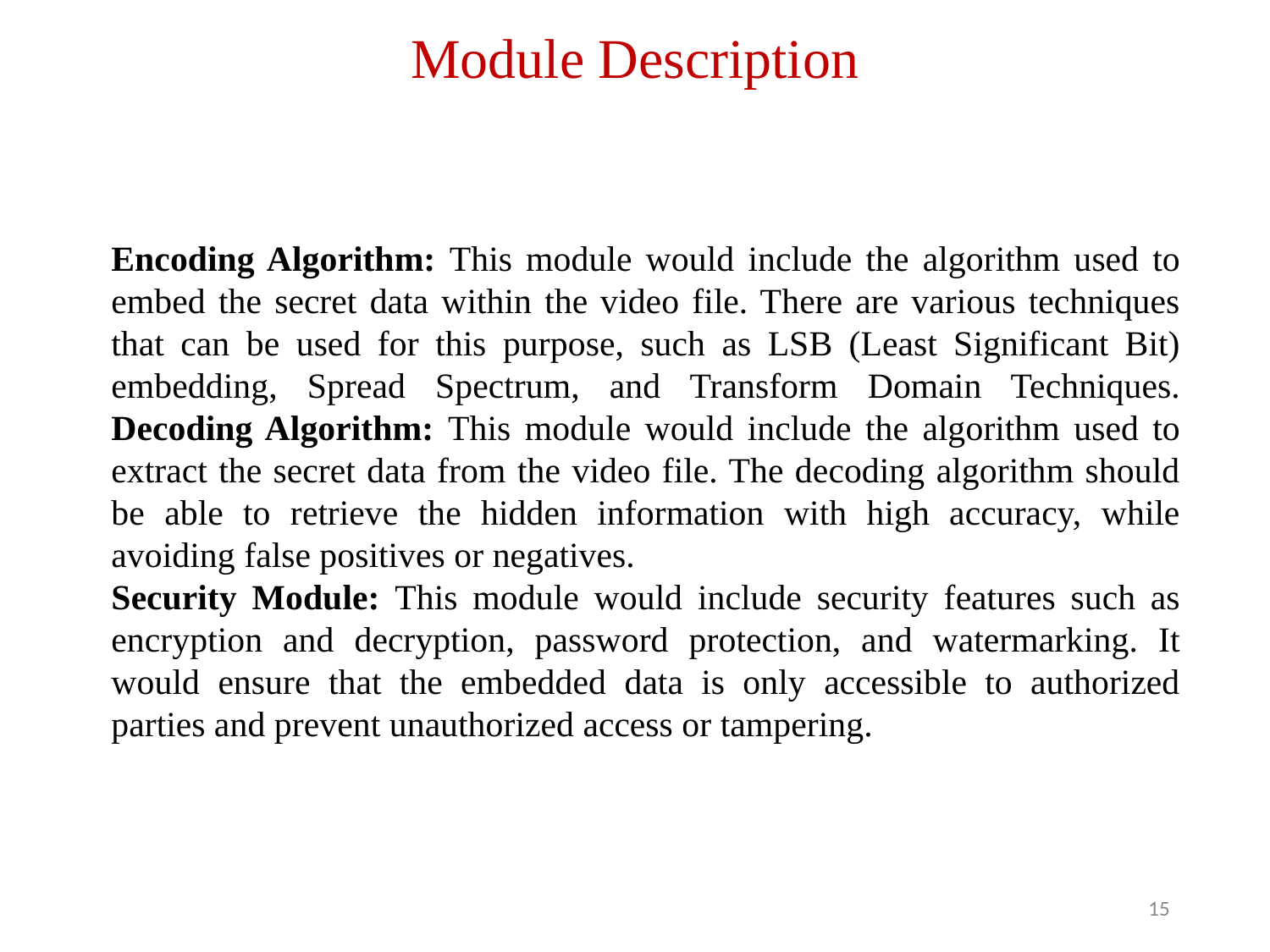

# Module Description
Encoding Algorithm: This module would include the algorithm used to embed the secret data within the video file. There are various techniques that can be used for this purpose, such as LSB (Least Significant Bit) embedding, Spread Spectrum, and Transform Domain Techniques. Decoding Algorithm: This module would include the algorithm used to extract the secret data from the video file. The decoding algorithm should be able to retrieve the hidden information with high accuracy, while avoiding false positives or negatives.
Security Module: This module would include security features such as encryption and decryption, password protection, and watermarking. It would ensure that the embedded data is only accessible to authorized parties and prevent unauthorized access or tampering.
15